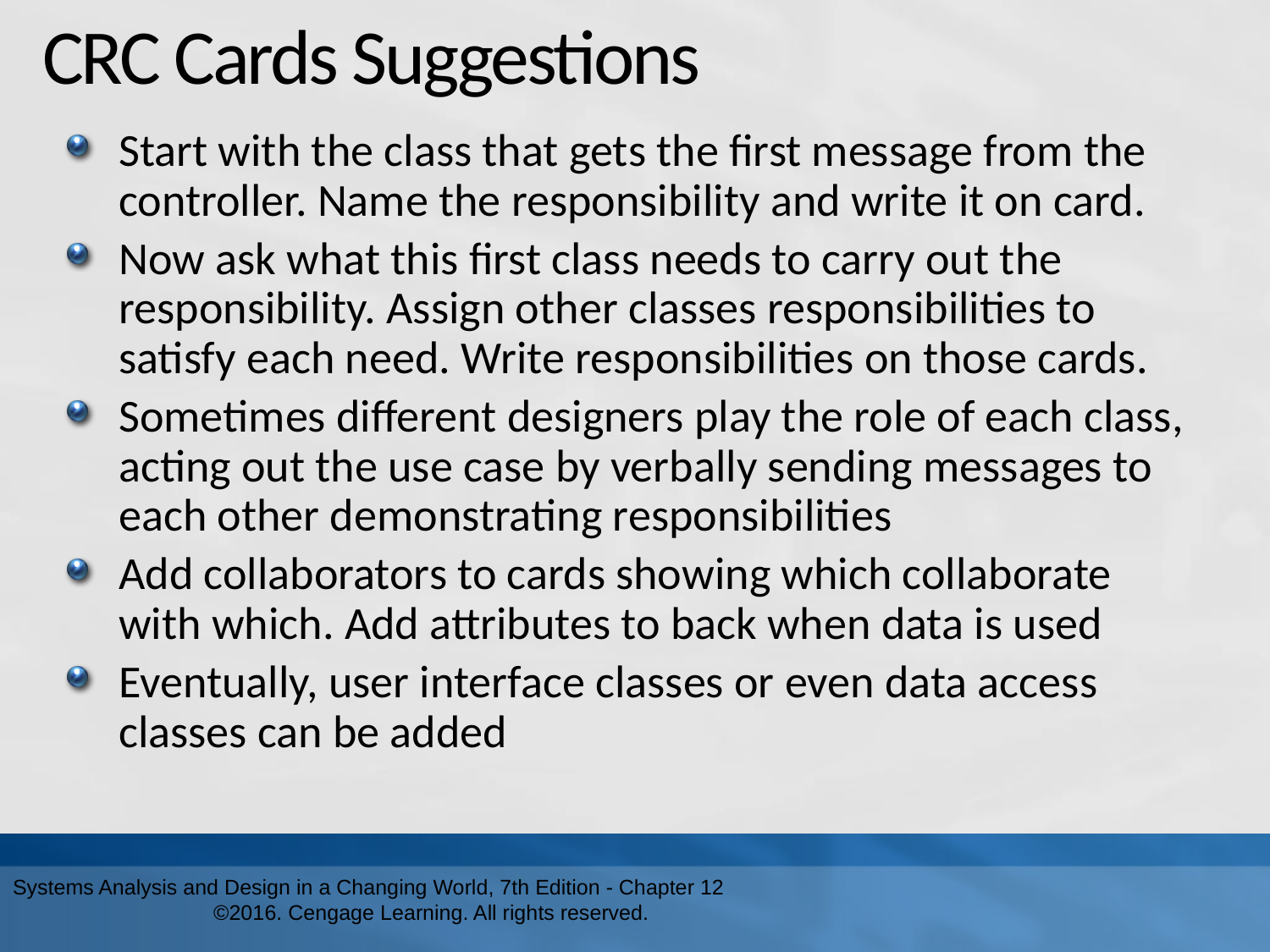

# CRC Cards Suggestions
Start with the class that gets the first message from the controller. Name the responsibility and write it on card.
Now ask what this first class needs to carry out the responsibility. Assign other classes responsibilities to satisfy each need. Write responsibilities on those cards.
Sometimes different designers play the role of each class, acting out the use case by verbally sending messages to each other demonstrating responsibilities
Add collaborators to cards showing which collaborate with which. Add attributes to back when data is used
Eventually, user interface classes or even data access classes can be added

Systems Analysis and Design in a Changing World, 7th Edition - Chapter 12                                      ©2016. Cengage Learning. All rights reserved.